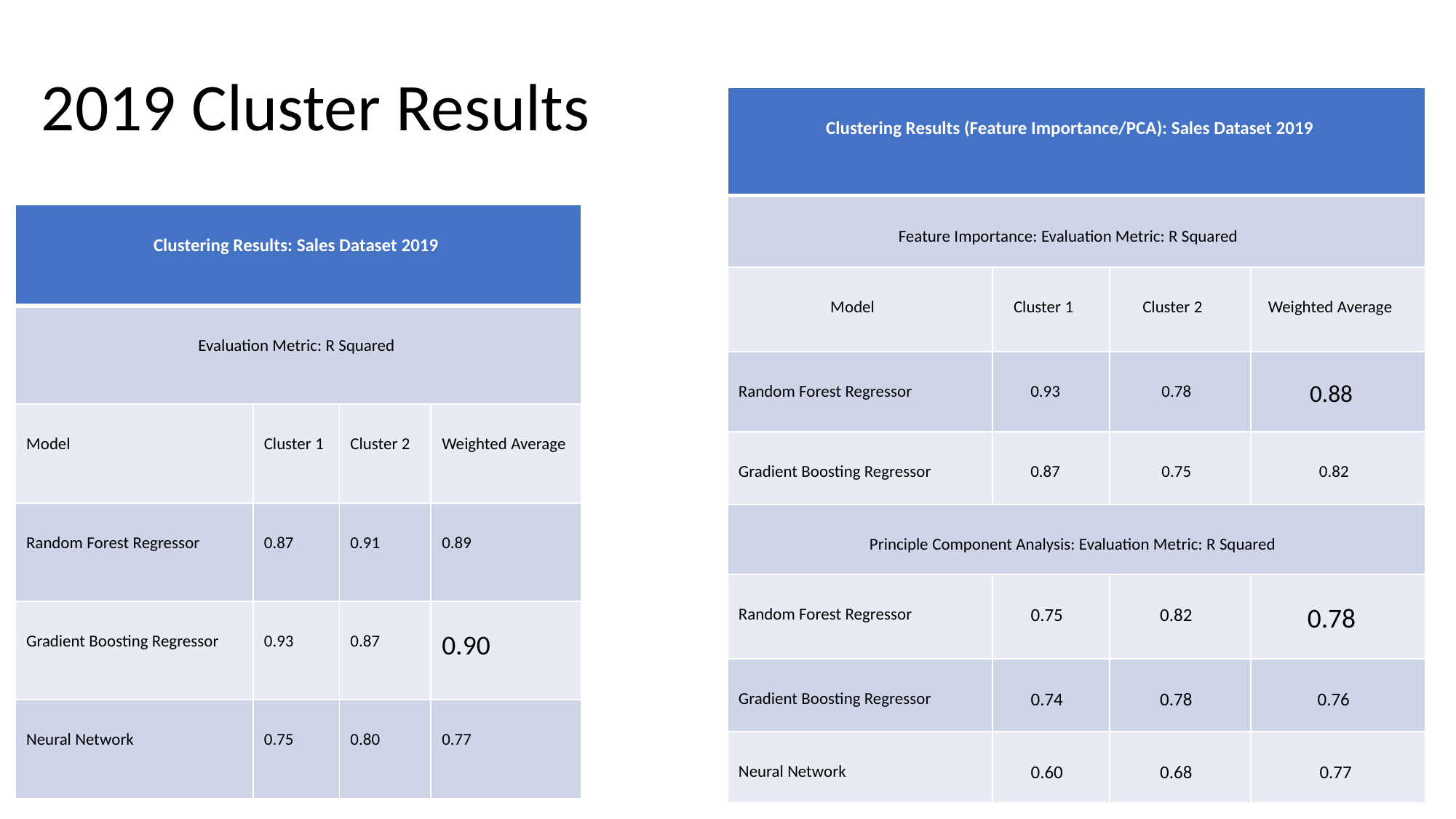

# 2019 Cluster Results
| Clustering Results (Feature Importance/PCA): Sales Dataset 2019 |  |  |  |
| --- | --- | --- | --- |
| Feature Importance: Evaluation Metric: R Squared |  |  |  |
| Model | Cluster 1 | Cluster 2 | Weighted Average |
| Random Forest Regressor | 0.93 | 0.78 | 0.88 |
| Gradient Boosting Regressor | 0.87 | 0.75 | 0.82 |
| Principle Component Analysis: Evaluation Metric: R Squared |  |  |  |
| Random Forest Regressor | 0.75 | 0.82 | 0.78 |
| Gradient Boosting Regressor | 0.74 | 0.78 | 0.76 |
| Neural Network | 0.60 | 0.68 | 0.77 |
| Clustering Results: Sales Dataset 2019 |  |  |  |
| --- | --- | --- | --- |
| Evaluation Metric: R Squared |  |  |  |
| Model | Cluster 1 | Cluster 2 | Weighted Average |
| Random Forest Regressor | 0.87 | 0.91 | 0.89 |
| Gradient Boosting Regressor | 0.93 | 0.87 | 0.90 |
| Neural Network | 0.75 | 0.80 | 0.77 |